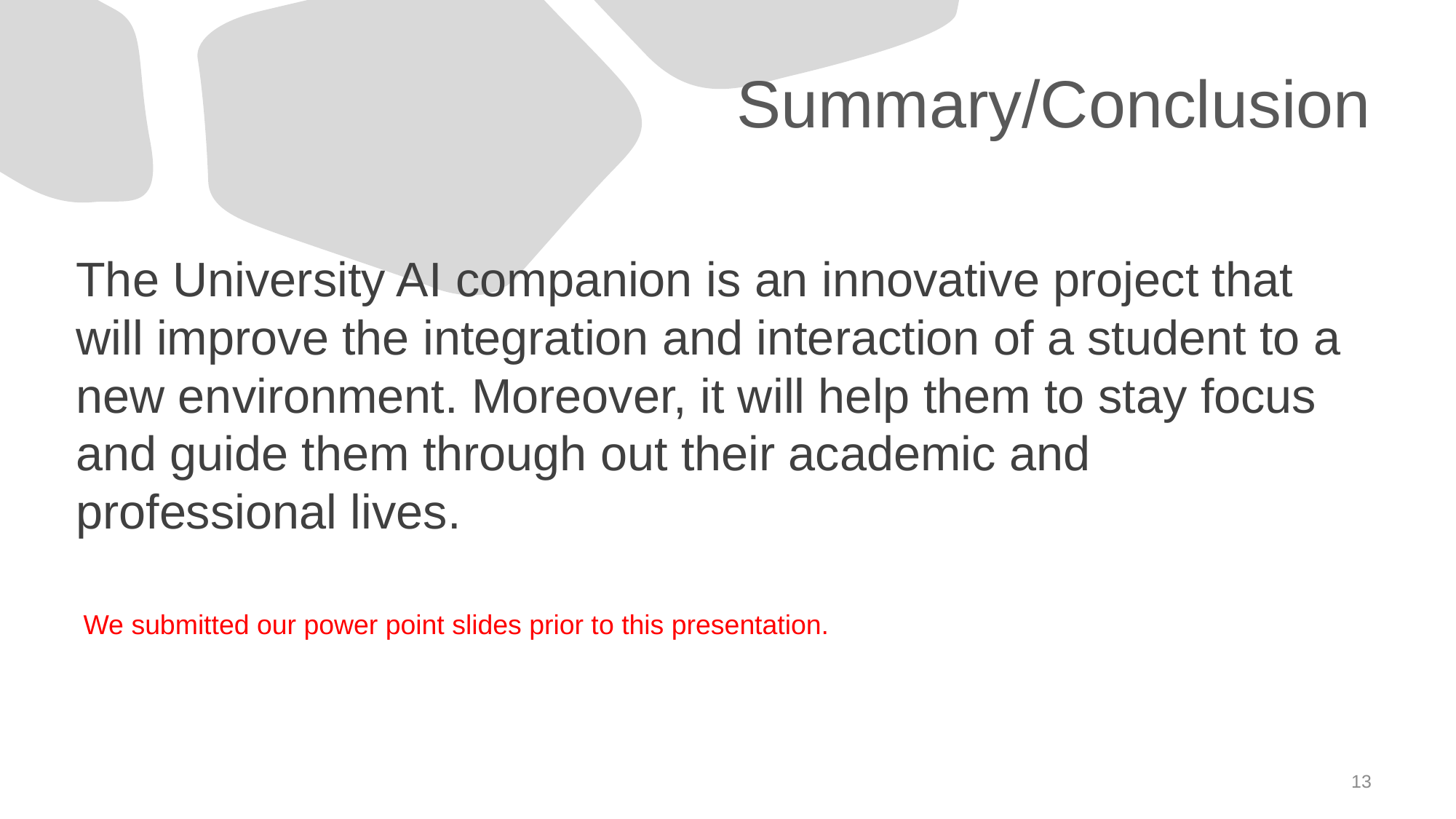

# Summary/Conclusion
The University AI companion is an innovative project that will improve the integration and interaction of a student to a new environment. Moreover, it will help them to stay focus and guide them through out their academic and professional lives.
We submitted our power point slides prior to this presentation.
13